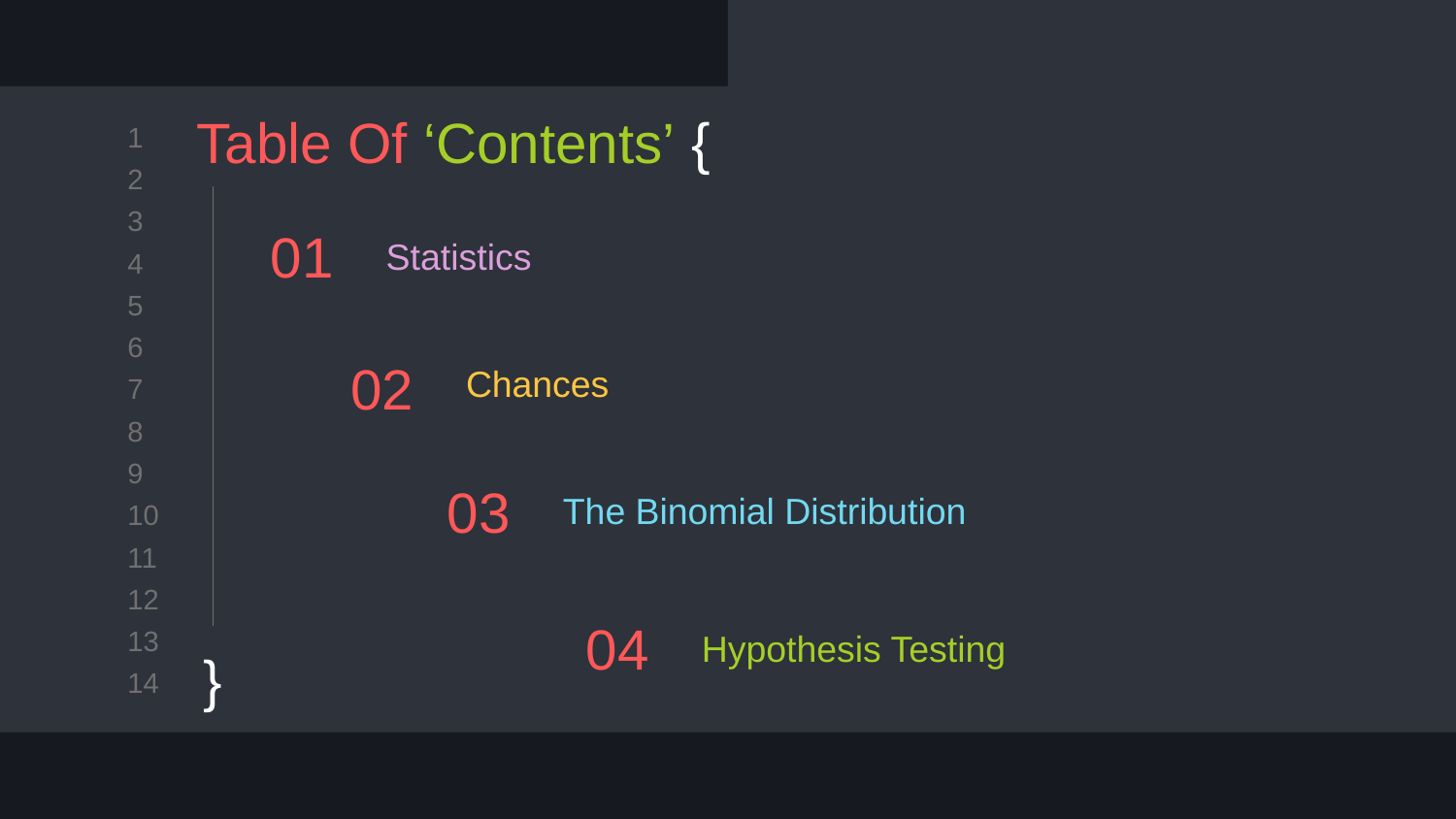

Table Of ‘Contents’ {
}
# 01
Statistics
Chances
02
03
The Binomial Distribution
Hypothesis Testing
04